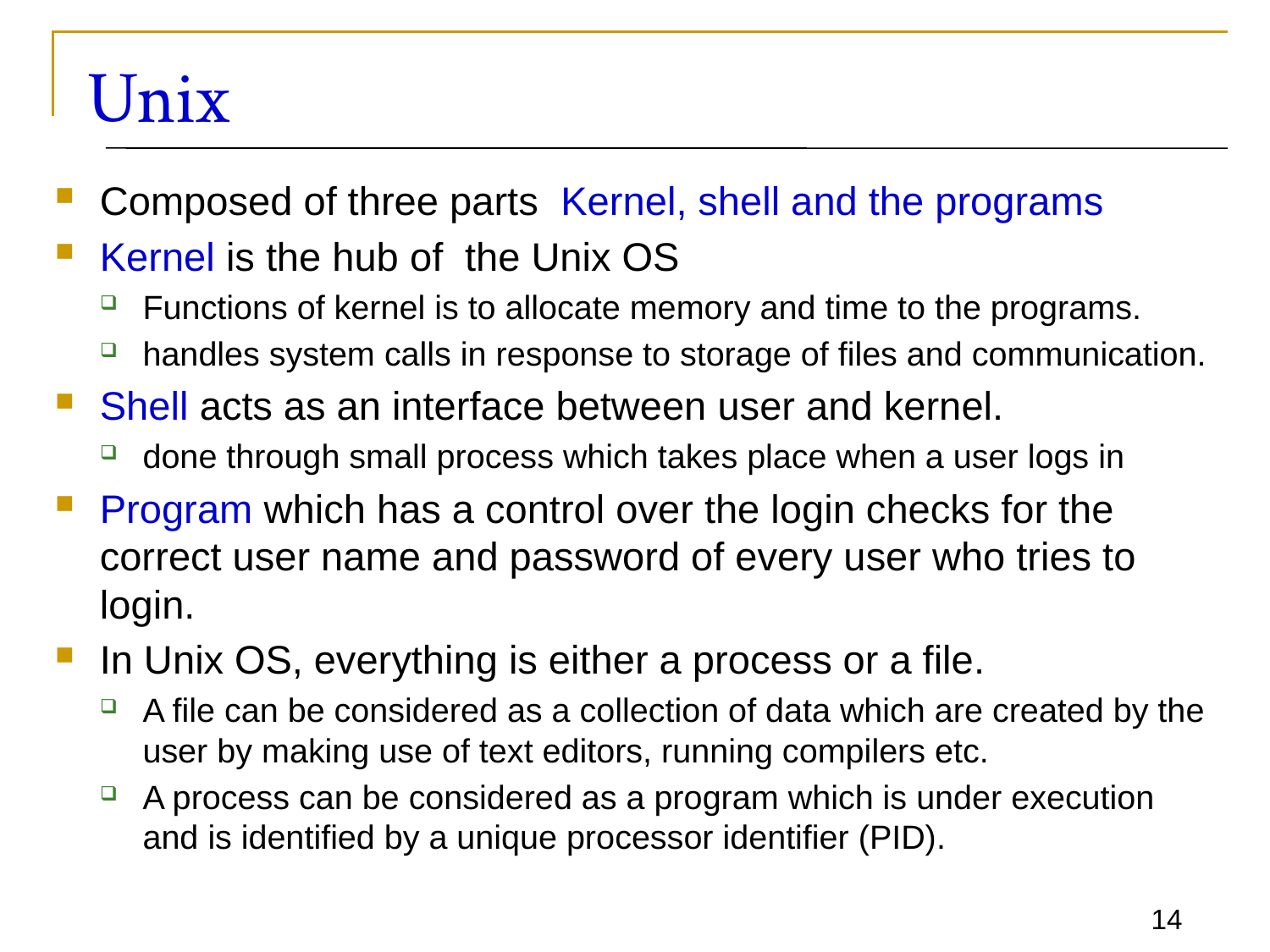

# Unix
Composed of three parts  Kernel, shell and the programs
Kernel is the hub of  the Unix OS
Functions of kernel is to allocate memory and time to the programs.
handles system calls in response to storage of files and communication.
Shell acts as an interface between user and kernel.
done through small process which takes place when a user logs in
Program which has a control over the login checks for the correct user name and password of every user who tries to login.
In Unix OS, everything is either a process or a file.
A file can be considered as a collection of data which are created by the user by making use of text editors, running compilers etc.
A process can be considered as a program which is under execution and is identified by a unique processor identifier (PID).